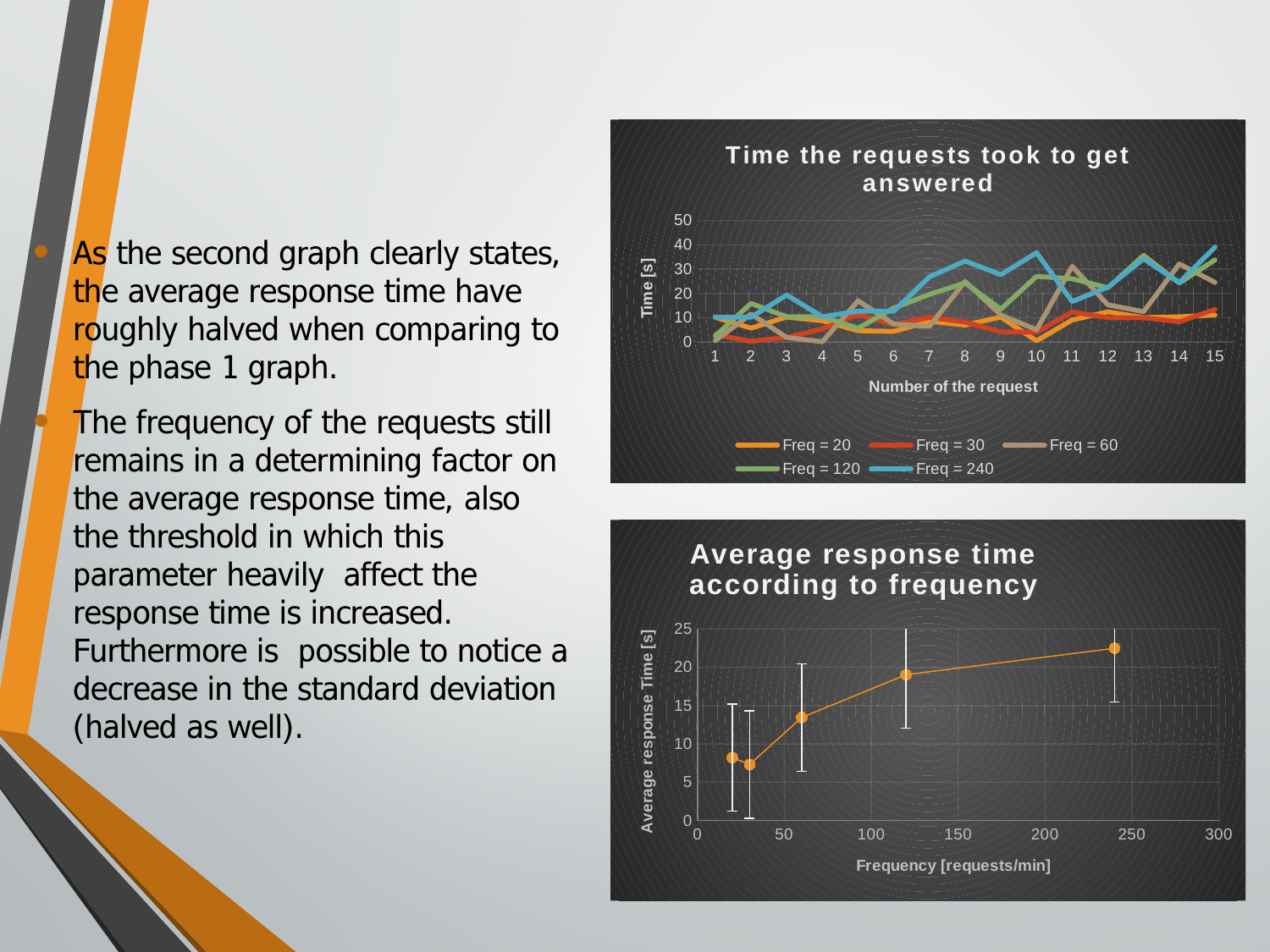

As the second graph clearly states, the average response time have roughly halved when comparing to the phase 1 graph.
The frequency of the requests still remains in a determining factor on the average response time, also the threshold in which this parameter heavily  affect the response time is increased.
Furthermore is  possible to notice a decrease in the standard deviation (halved as well).

### Chart: Time the requests took to get answered

| Category | Freq = 20 | Freq = 30 | Freq = 60 | Freq = 120 | Freq = 240 |
|---|---|---|---|---|---|
| 1 | 10.141544 | 2.953165 | 0.5871319999999998 | 2.49798 | 10.204592 |
| 2 | 5.697975999999996 | 0.3119900000000002 | 11.498205 | 15.889358 | 10.185775 |
| 3 | 10.243396 | 1.852041 | 1.883484 | 10.394135 | 19.349084 |
| 4 | 8.756852 | 5.383193 | 0.119758 | 10.394688 | 10.395074000000003 |
| 5 | 4.626486999999997 | 11.343707 | 16.989985 | 5.637732999999998 | 12.685974 |
| 6 | 4.3654889999999975 | 7.1194349999999975 | 7.363654999999998 | 13.984639000000003 | 12.685552000000003 |
| 7 | 8.512474000000003 | 10.137528 | 6.415618 | 19.606876000000007 | 26.79547 |
| 8 | 6.96517 | 8.207963 | 24.946857 | 24.308779999999988 | 33.314429999999994 |
| 9 | 10.260565 | 4.1834849999999975 | 11.121160999999999 | 13.515177 | 27.731456 |
| 10 | 0.4789890000000001 | 4.033731 | 5.073628000000002 | 26.999948 | 36.730590000000014 |
| 11 | 9.058199 | 12.367427000000005 | 31.144067000000007 | 26.039205 | 16.678595 |
| 12 | 12.437951 | 9.999896000000003 | 15.279885 | 22.344743999999988 | 22.582924999999992 |
| 13 | 10.052790000000003 | 10.010449000000003 | 12.460614000000003 | 35.630814 | 34.27107 |
| 14 | 10.365995000000003 | 8.310327000000001 | 32.12656300000001 | 24.29586 | 24.454911 |
| 15 | 11.114442 | 13.394639000000003 | 24.56824799999999 | 33.798642000000015 | 39.034312000000014 |

### Chart: Average response time according to frequency

| Category |  |
|---|---|